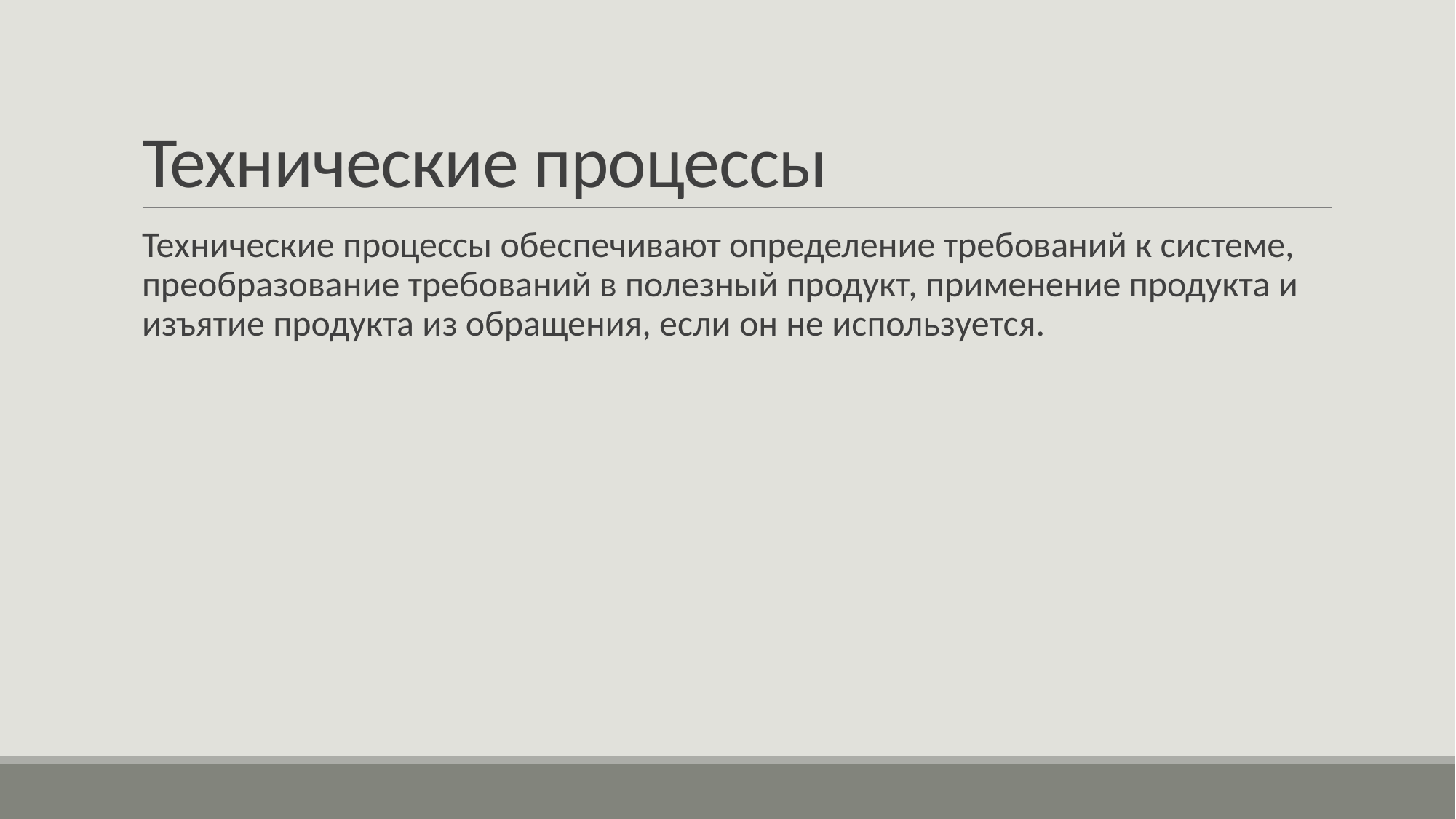

# Технические процессы
Технические процессы обеспечивают определение требований к системе, преобразование требований в полезный продукт, применение продукта и изъятие продукта из обращения, если он не используется.